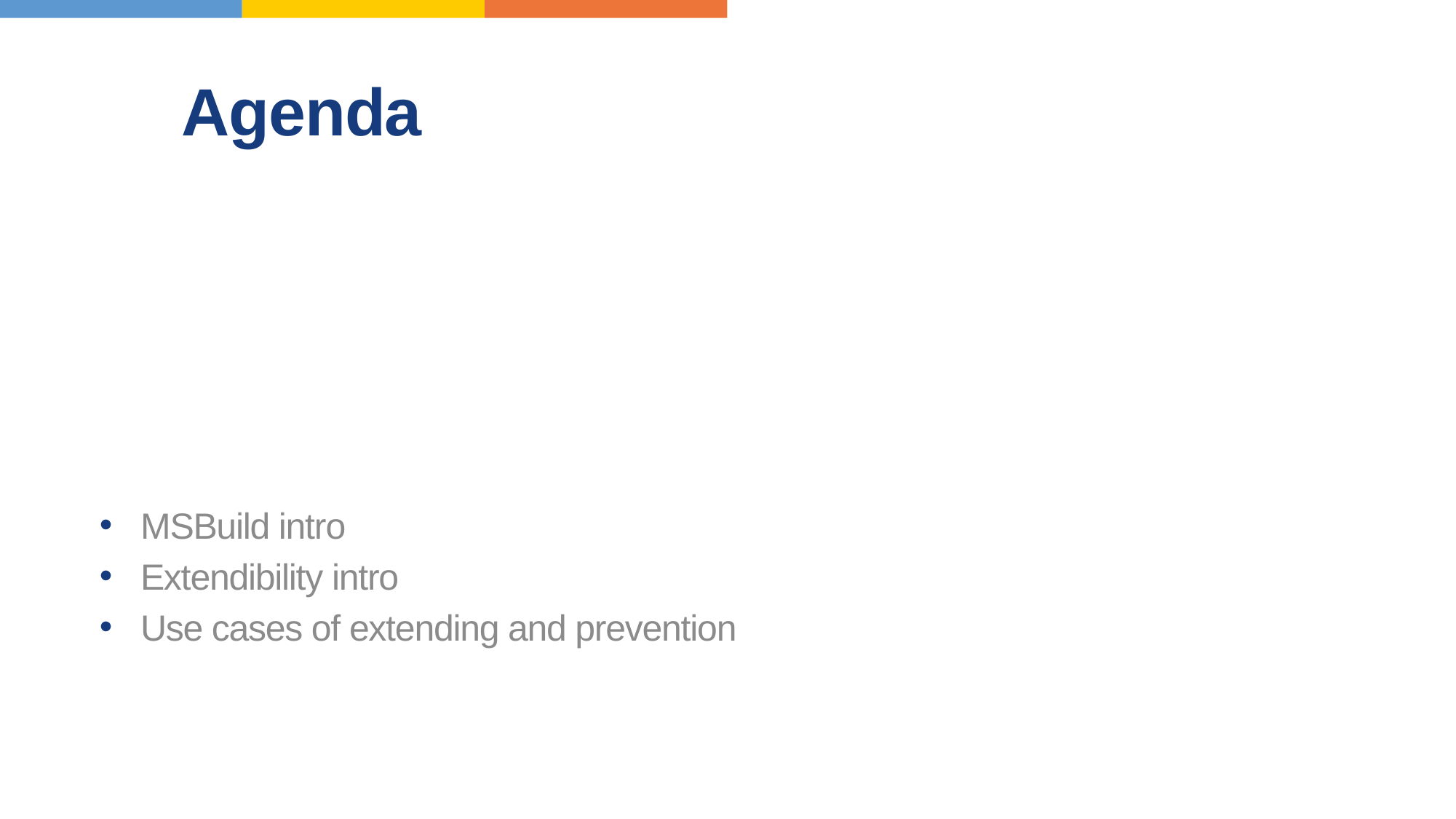

# Agenda
MSBuild intro
Extendibility intro
Use cases of extending and prevention